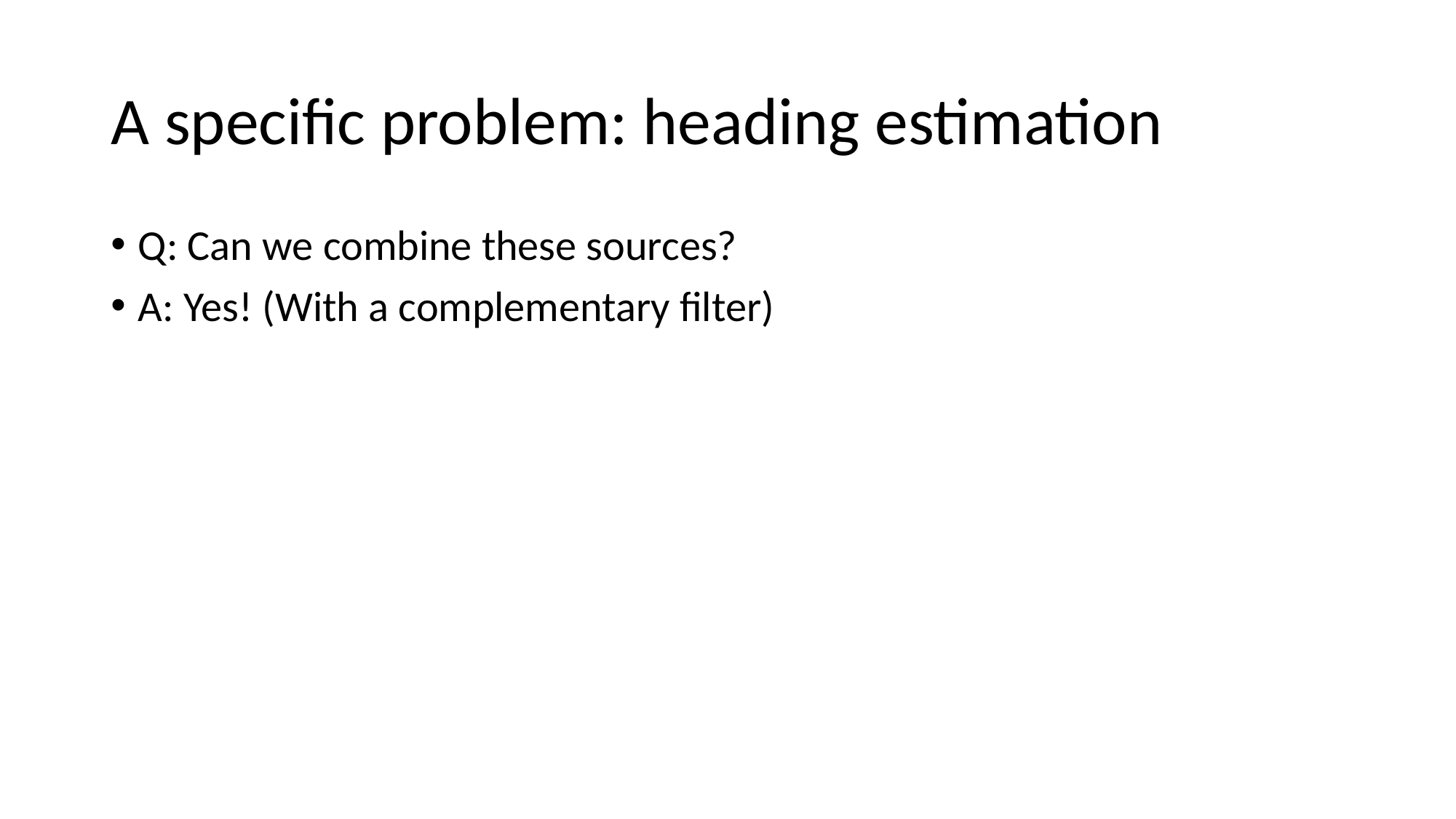

# A specific problem: heading estimation
Q: Can we combine these sources?
A: Yes! (With a complementary filter)